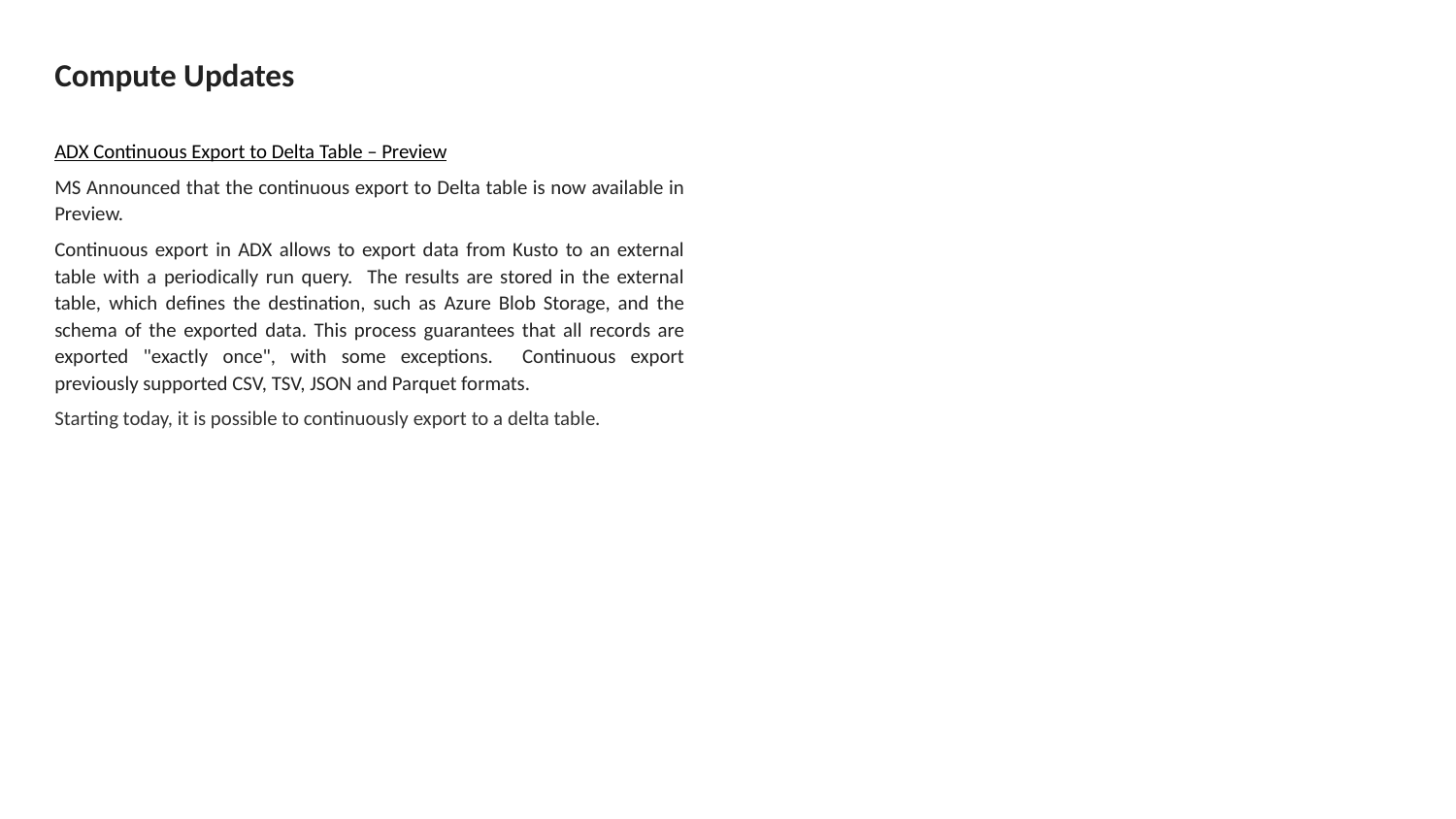

# Compute Updates
ADX Continuous Export to Delta Table – Preview
MS Announced that the continuous export to Delta table is now available in Preview.
Continuous export in ADX allows to export data from Kusto to an external table with a periodically run query.  The results are stored in the external table, which defines the destination, such as Azure Blob Storage, and the schema of the exported data. This process guarantees that all records are exported "exactly once", with some exceptions.  Continuous export previously supported CSV, TSV, JSON and Parquet formats.
Starting today, it is possible to continuously export to a delta table.